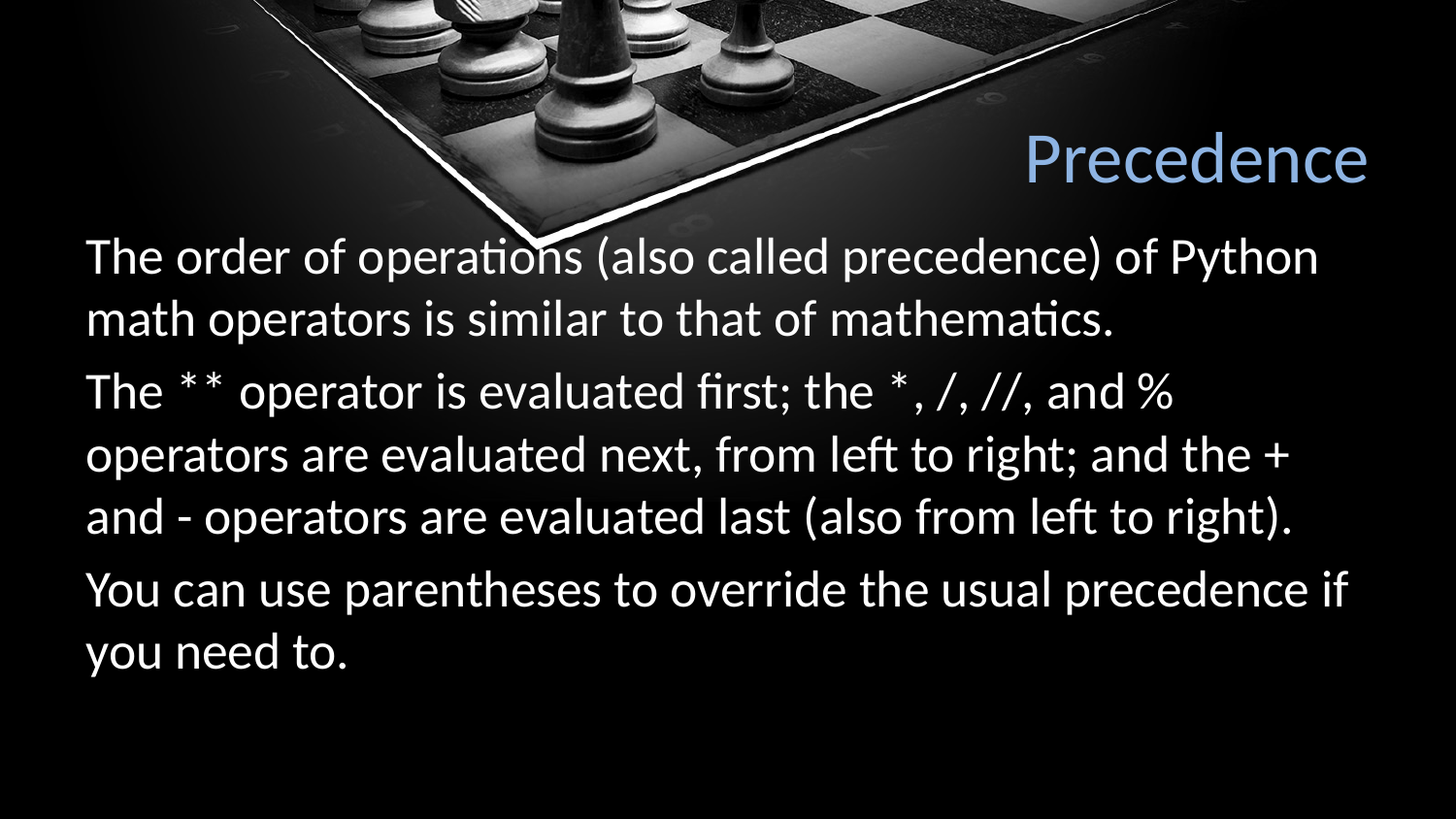

# Precedence
The order of operations (also called precedence) of Python   math operators is similar to that of mathematics.
The ** operator is evaluated first; the *, /, //, and % operators are evaluated next, from left to right; and the + and - operators are evaluated last (also from left to right).
You can use parentheses to override the usual precedence if you need to.